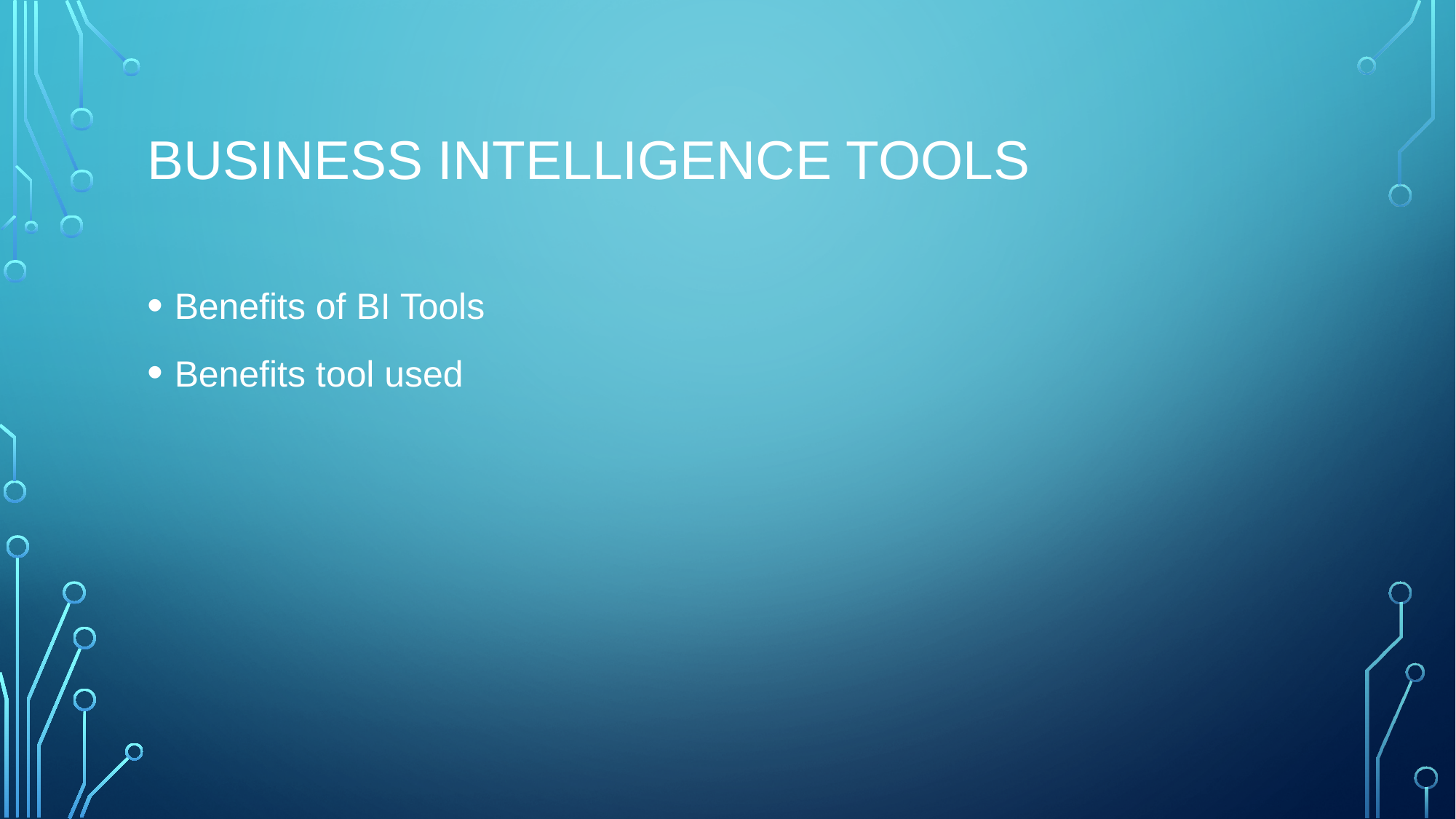

# Business intelligence tools
Benefits of BI Tools
Benefits tool used